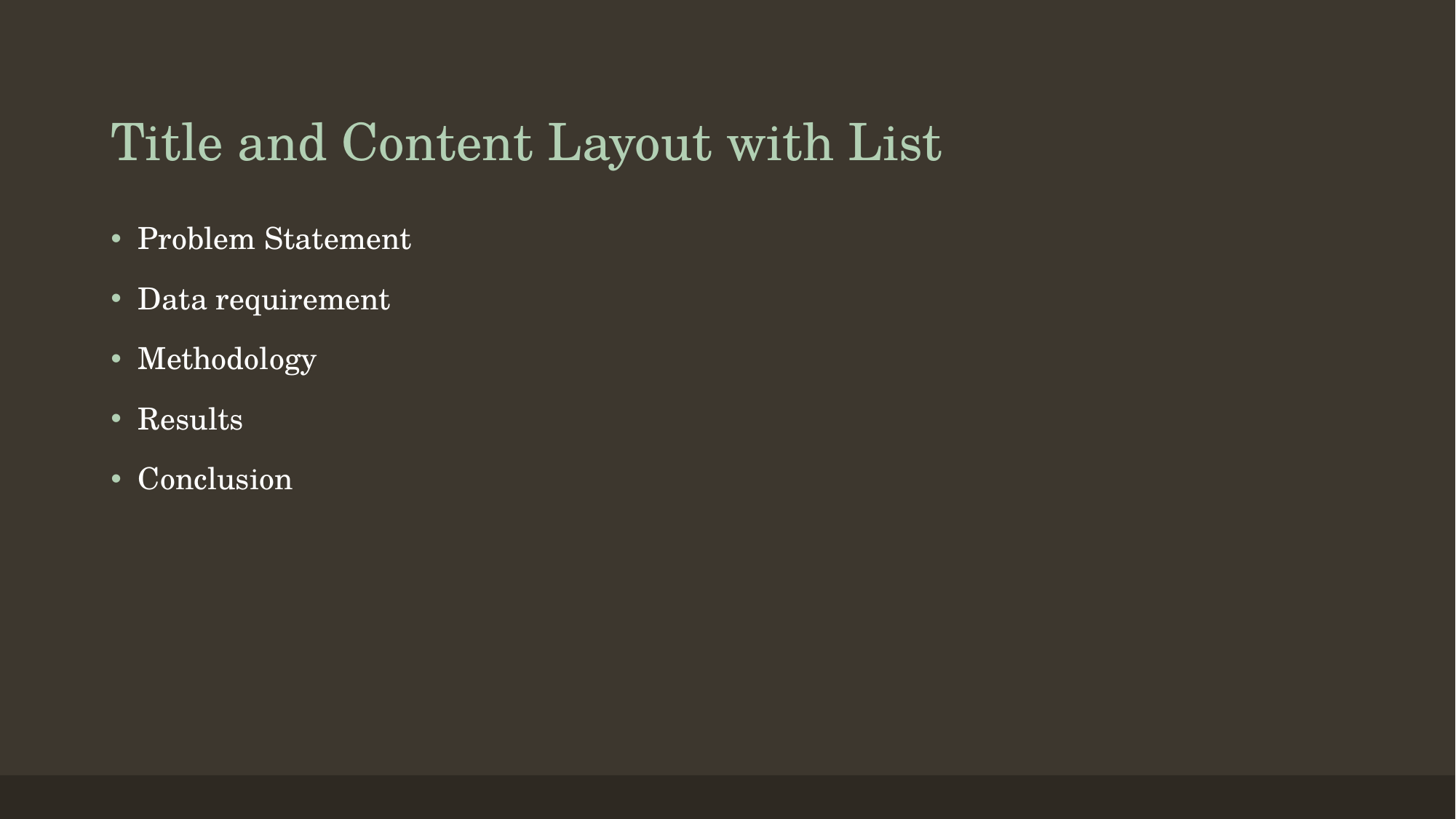

# Title and Content Layout with List
Problem Statement
Data requirement
Methodology
Results
Conclusion